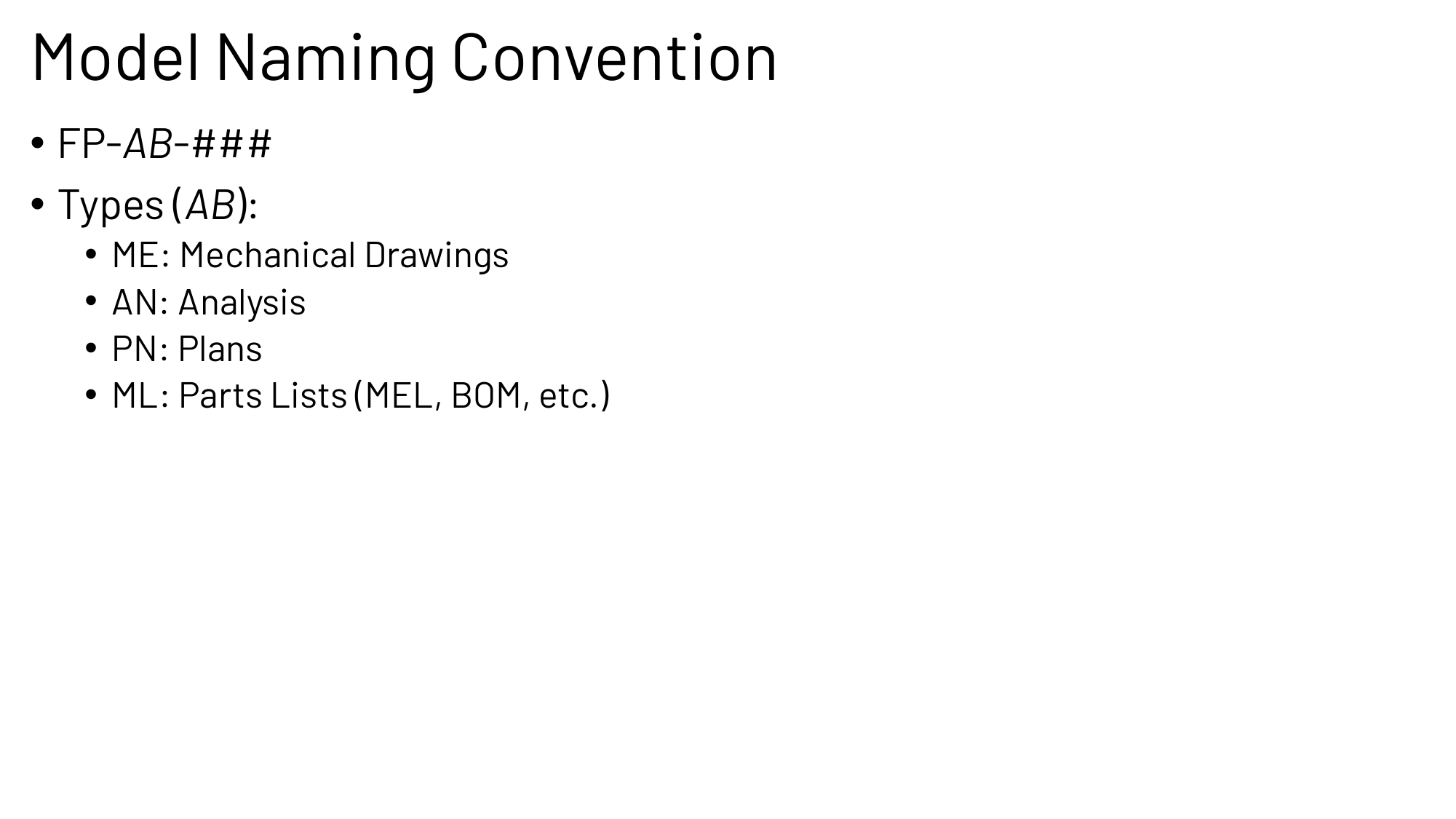

# Model Naming Convention
FP-AB-###
Types (AB):
ME: Mechanical Drawings
AN: Analysis
PN: Plans
ML: Parts Lists (MEL, BOM, etc.)